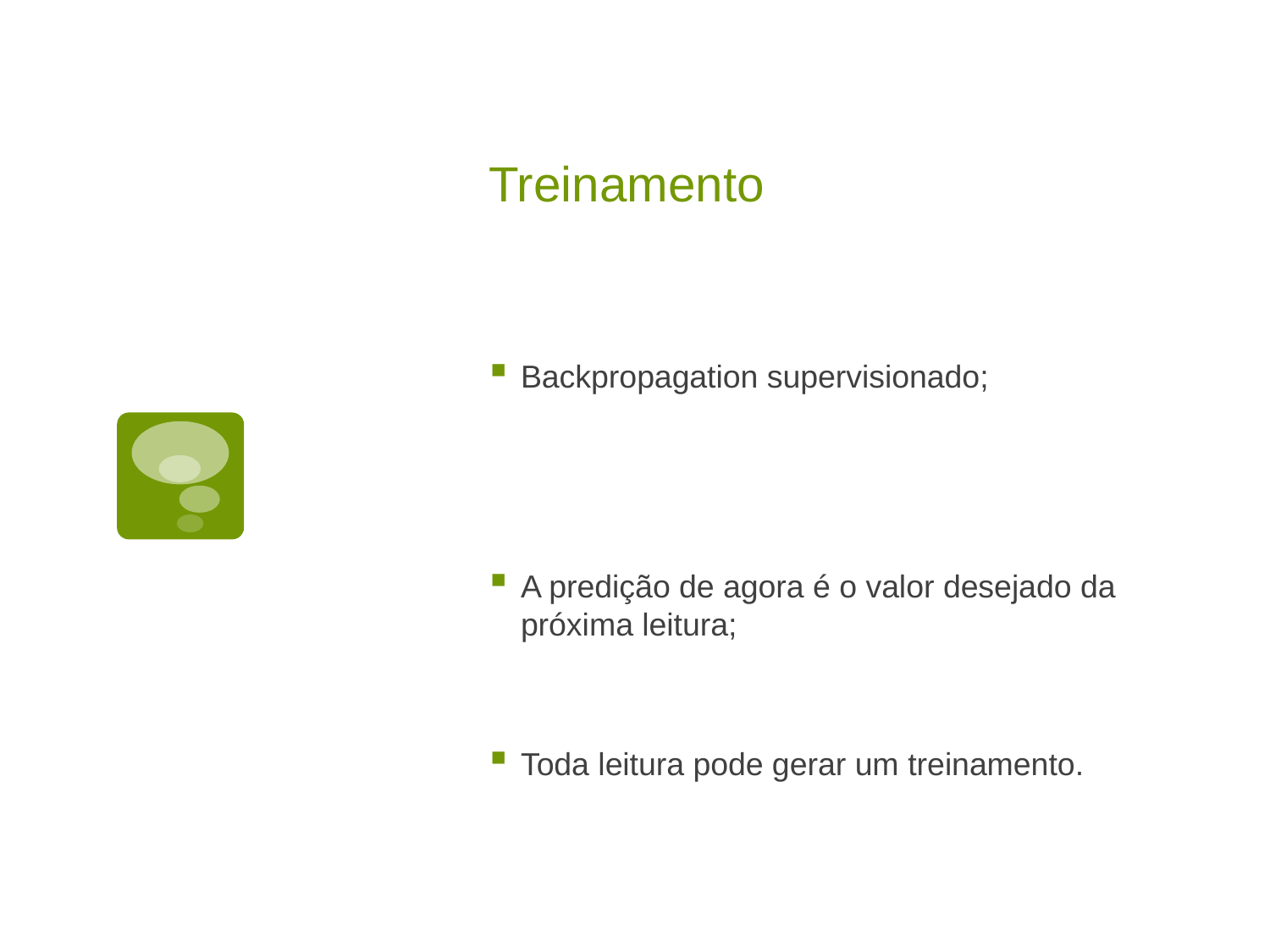

# Treinamento

Backpropagation supervisionado;

A predição de agora é o valor desejado da próxima leitura;

Toda leitura pode gerar um treinamento.